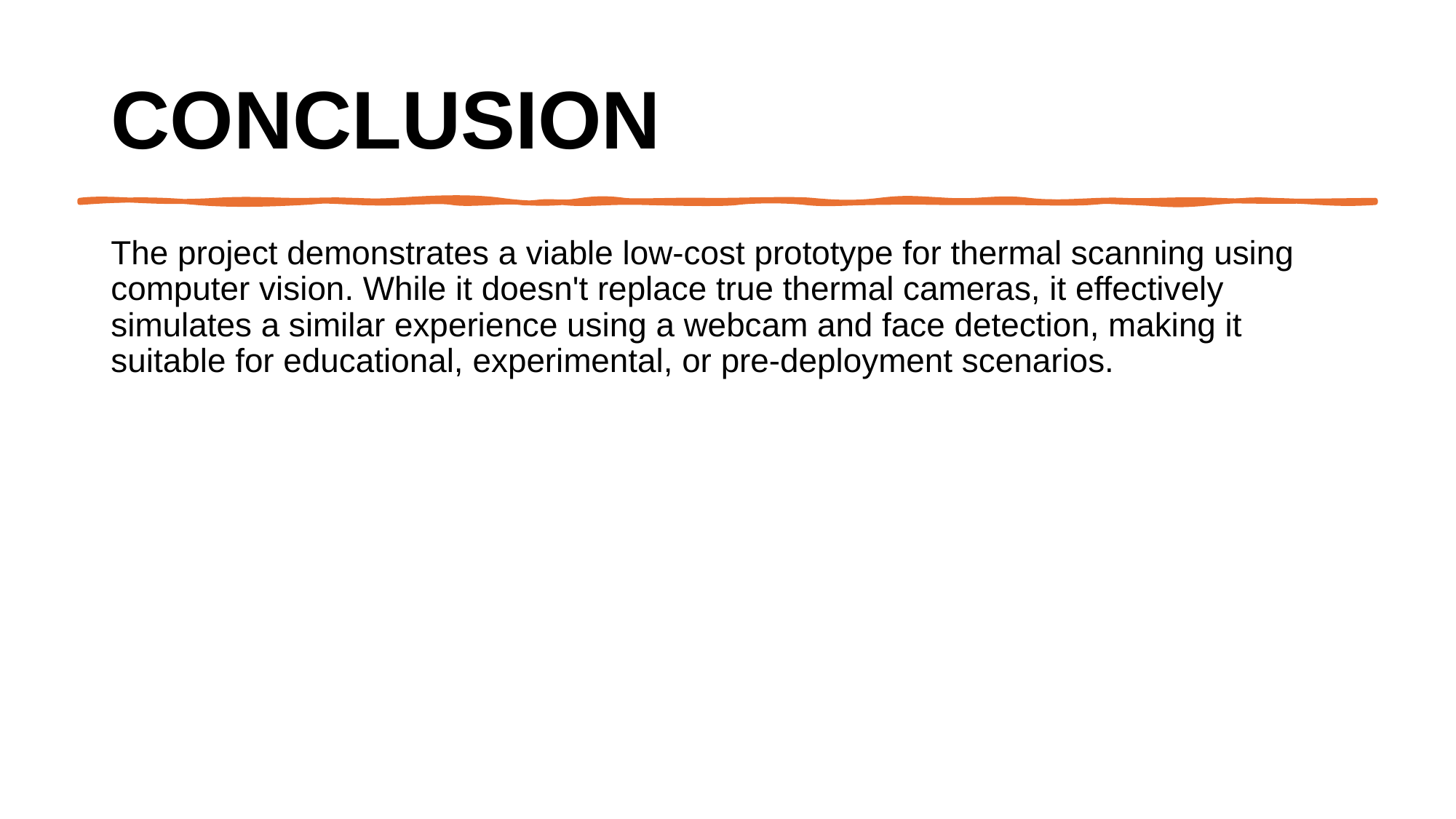

# Conclusion

The project demonstrates a viable low-cost prototype for thermal scanning using computer vision. While it doesn't replace true thermal cameras, it effectively simulates a similar experience using a webcam and face detection, making it suitable for educational, experimental, or pre-deployment scenarios.